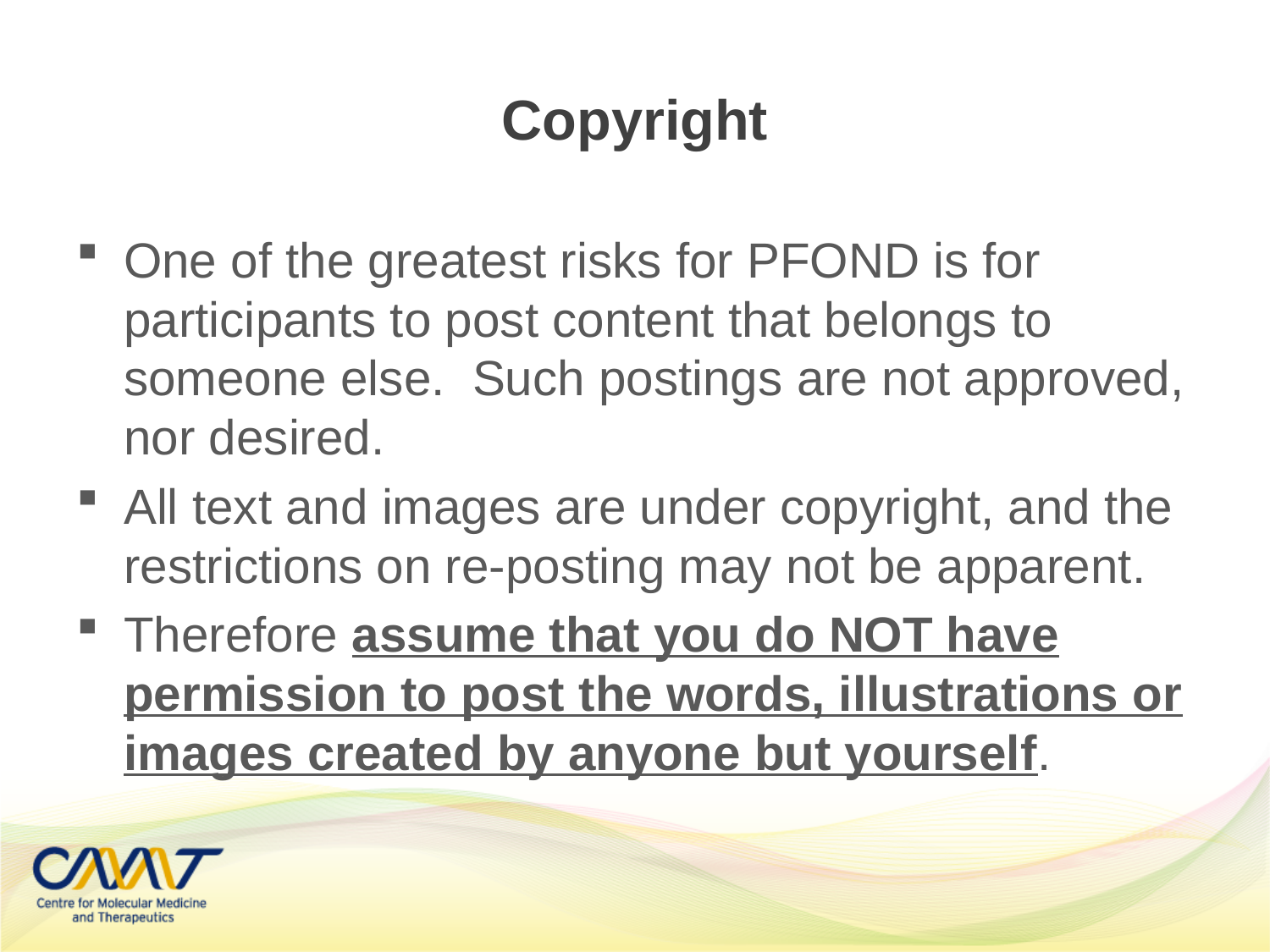

# Copyright
One of the greatest risks for PFOND is for participants to post content that belongs to someone else.  Such postings are not approved, nor desired.
All text and images are under copyright, and the restrictions on re-posting may not be apparent.
Therefore assume that you do NOT have permission to post the words, illustrations or images created by anyone but yourself.